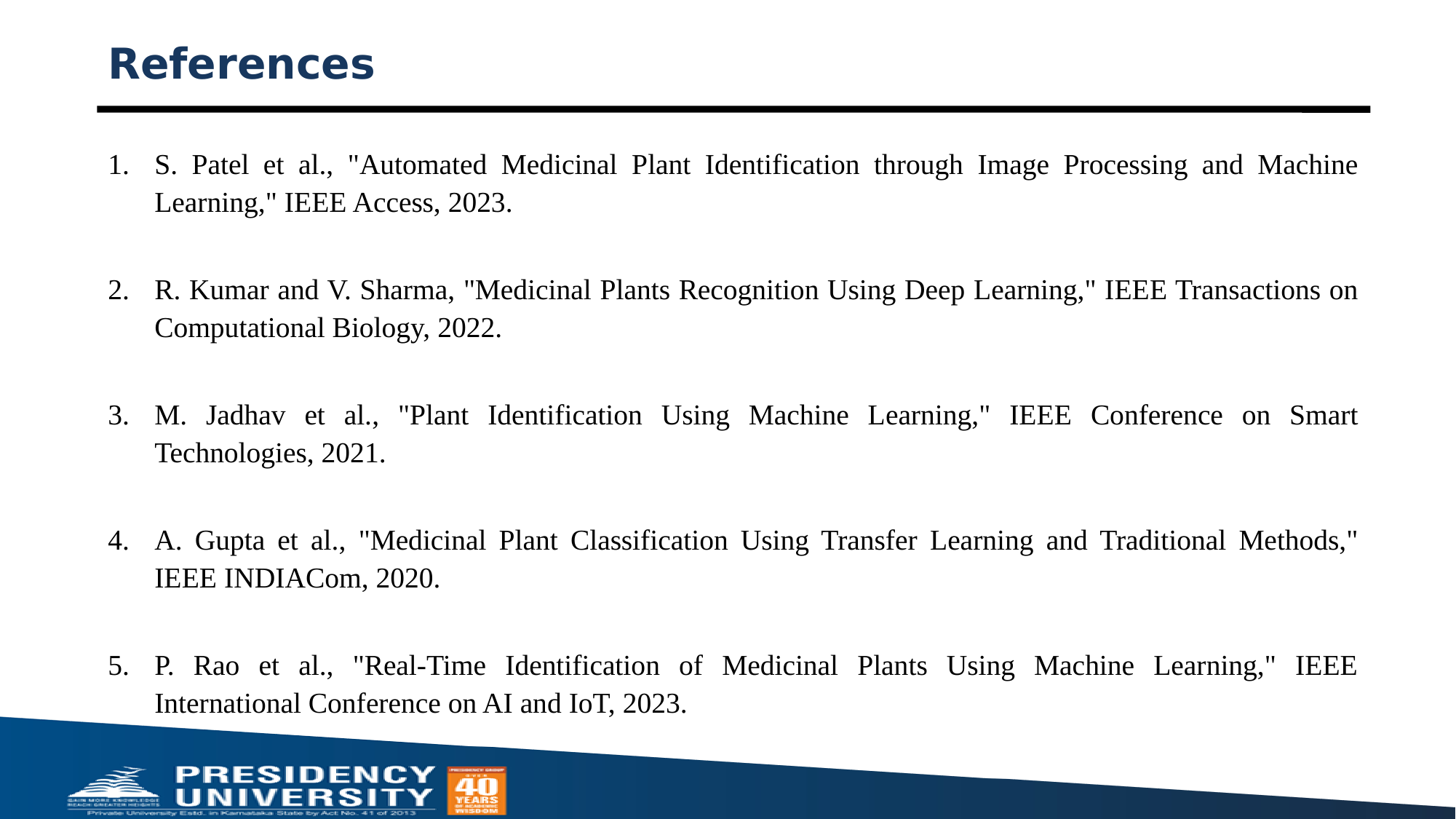

# References
S. Patel et al., "Automated Medicinal Plant Identification through Image Processing and Machine Learning," IEEE Access, 2023.

R. Kumar and V. Sharma, "Medicinal Plants Recognition Using Deep Learning," IEEE Transactions on Computational Biology, 2022.

M. Jadhav et al., "Plant Identification Using Machine Learning," IEEE Conference on Smart Technologies, 2021.

A. Gupta et al., "Medicinal Plant Classification Using Transfer Learning and Traditional Methods," IEEE INDIACom, 2020.

P. Rao et al., "Real-Time Identification of Medicinal Plants Using Machine Learning," IEEE International Conference on AI and IoT, 2023.